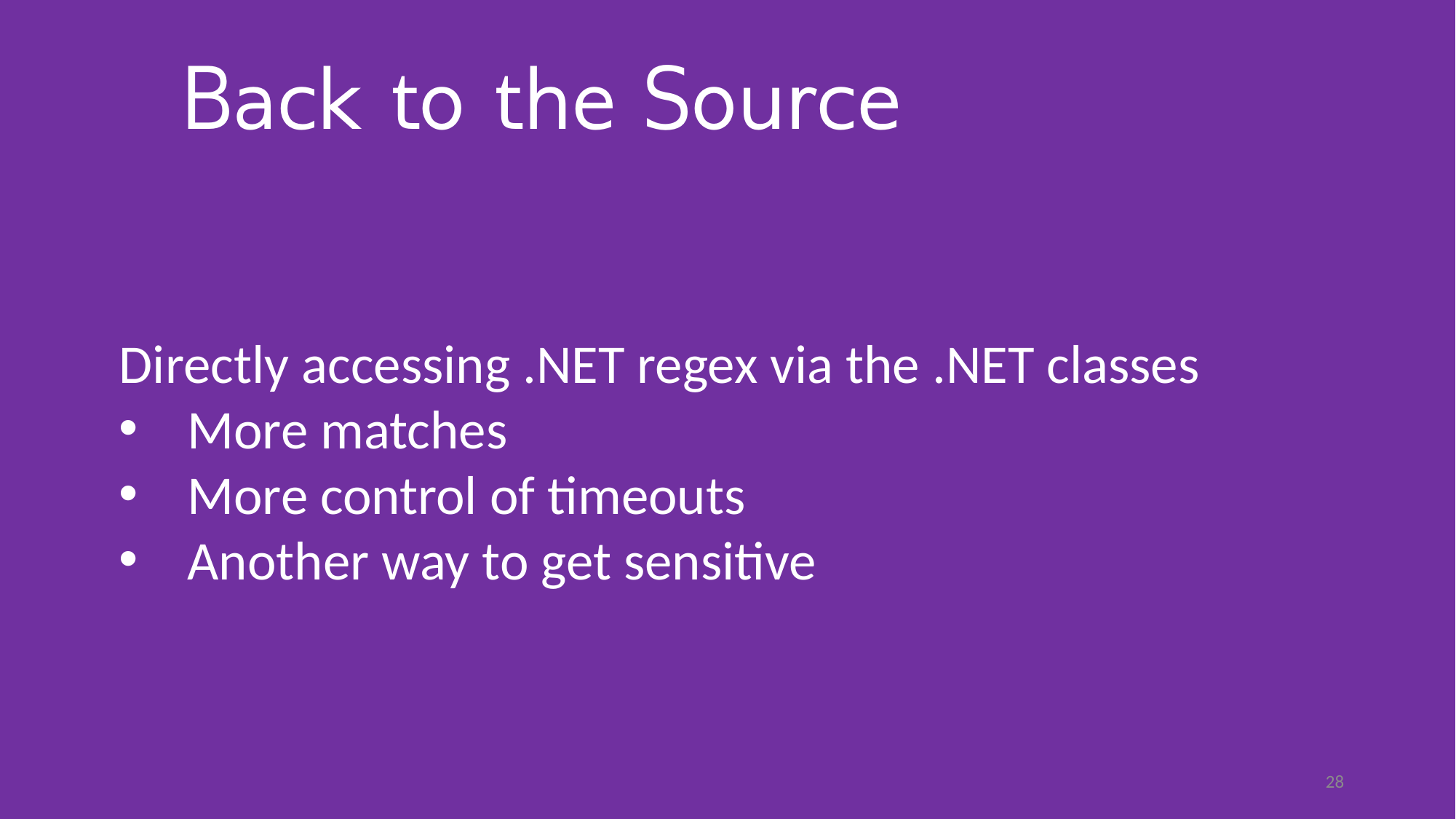

Back to the Source
Directly accessing .NET regex via the .NET classes
More matches
More control of timeouts
Another way to get sensitive
28